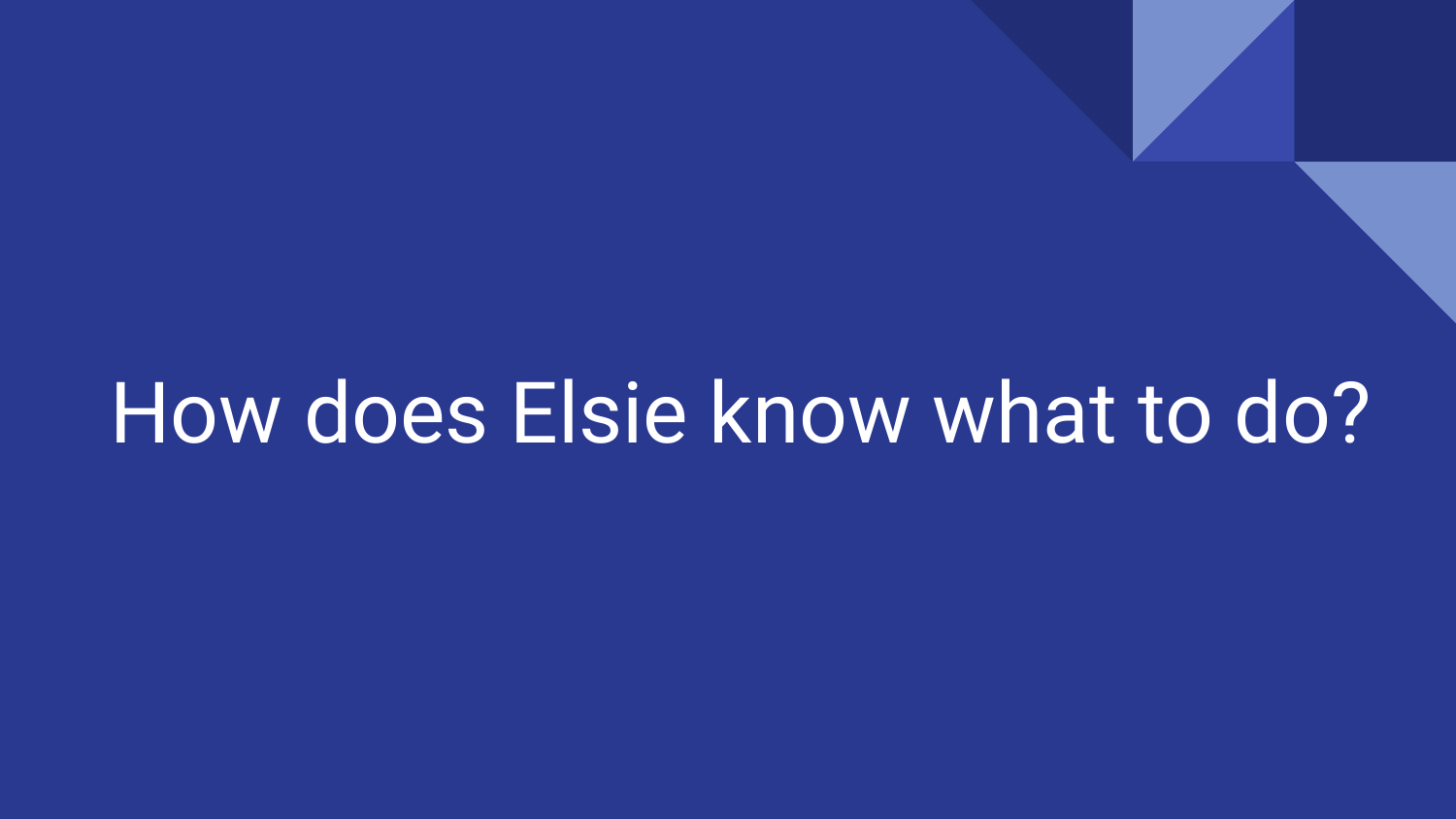

# How does Elsie know what to do?